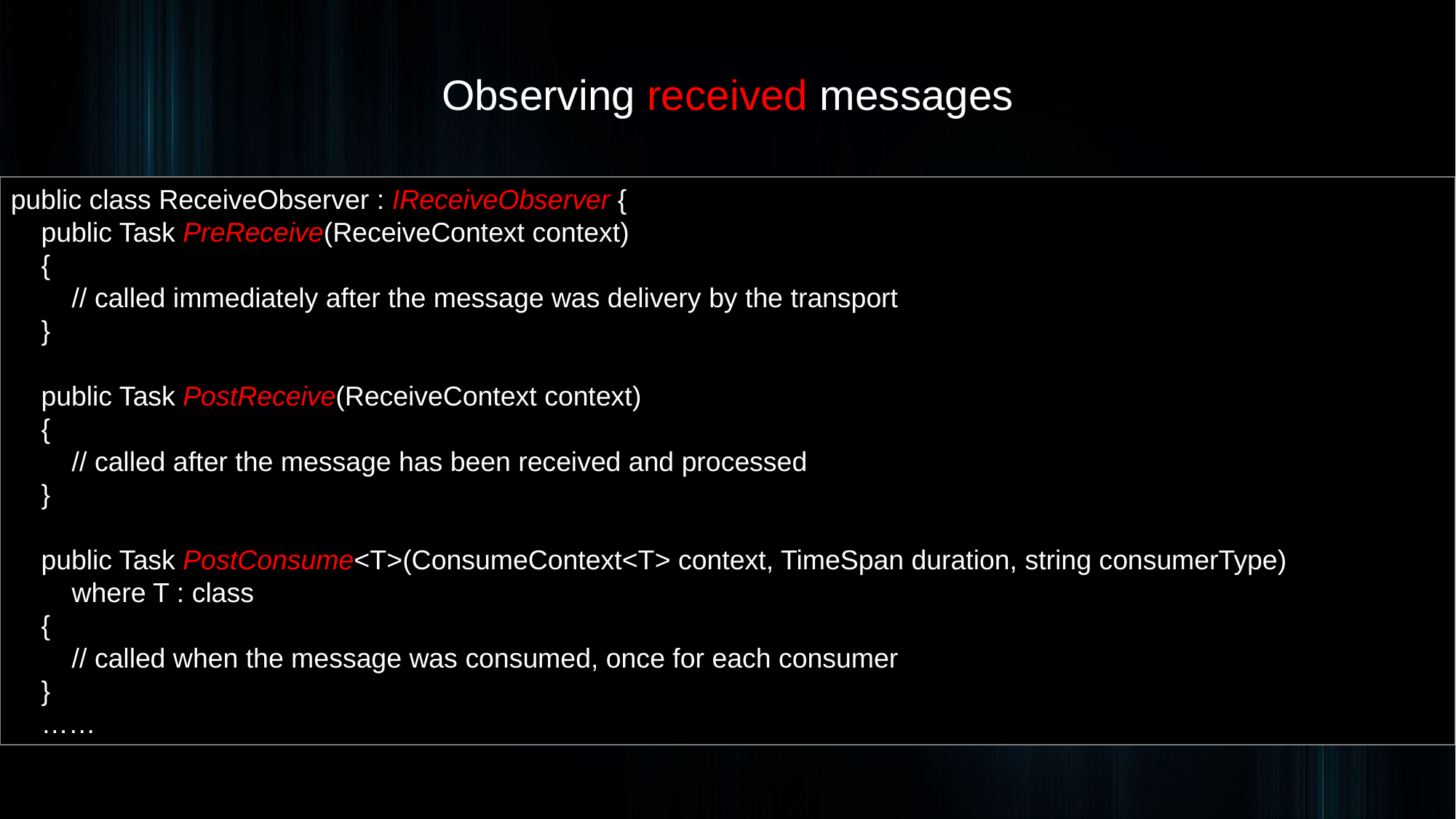

Observing received messages
public class ReceiveObserver : IReceiveObserver {
    public Task PreReceive(ReceiveContext context)
    {
        // called immediately after the message was delivery by the transport
    }

    public Task PostReceive(ReceiveContext context)
    {
        // called after the message has been received and processed
    }

    public Task PostConsume<T>(ConsumeContext<T> context, TimeSpan duration, string consumerType)
        where T : class
    {
        // called when the message was consumed, once for each consumer
    }
    ……